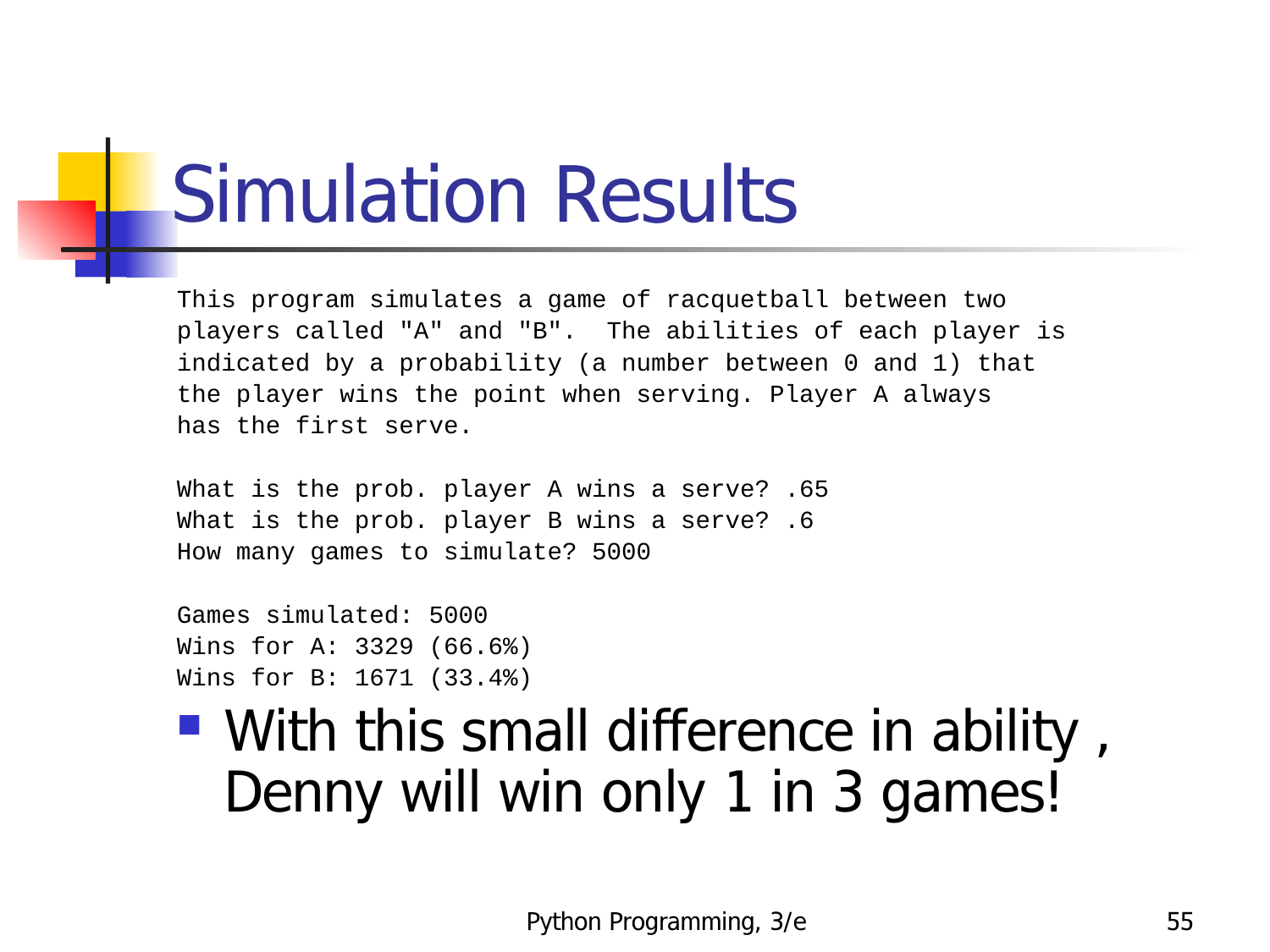

# Simulation Results
This program simulates a game of racquetball between two
players called "A" and "B".  The abilities of each player is
indicated by a probability (a number between 0 and 1) that
the player wins the point when serving. Player A always
has the first serve.

What is the prob. player A wins a serve? .65
What is the prob. player B wins a serve? .6
How many games to simulate? 5000

Games simulated: 5000
Wins for A: 3329 (66.6%)
Wins for B: 1671 (33.4%)
With this small difference in ability , Denny will win only 1 in 3 games!
Python Programming, 3/e
55